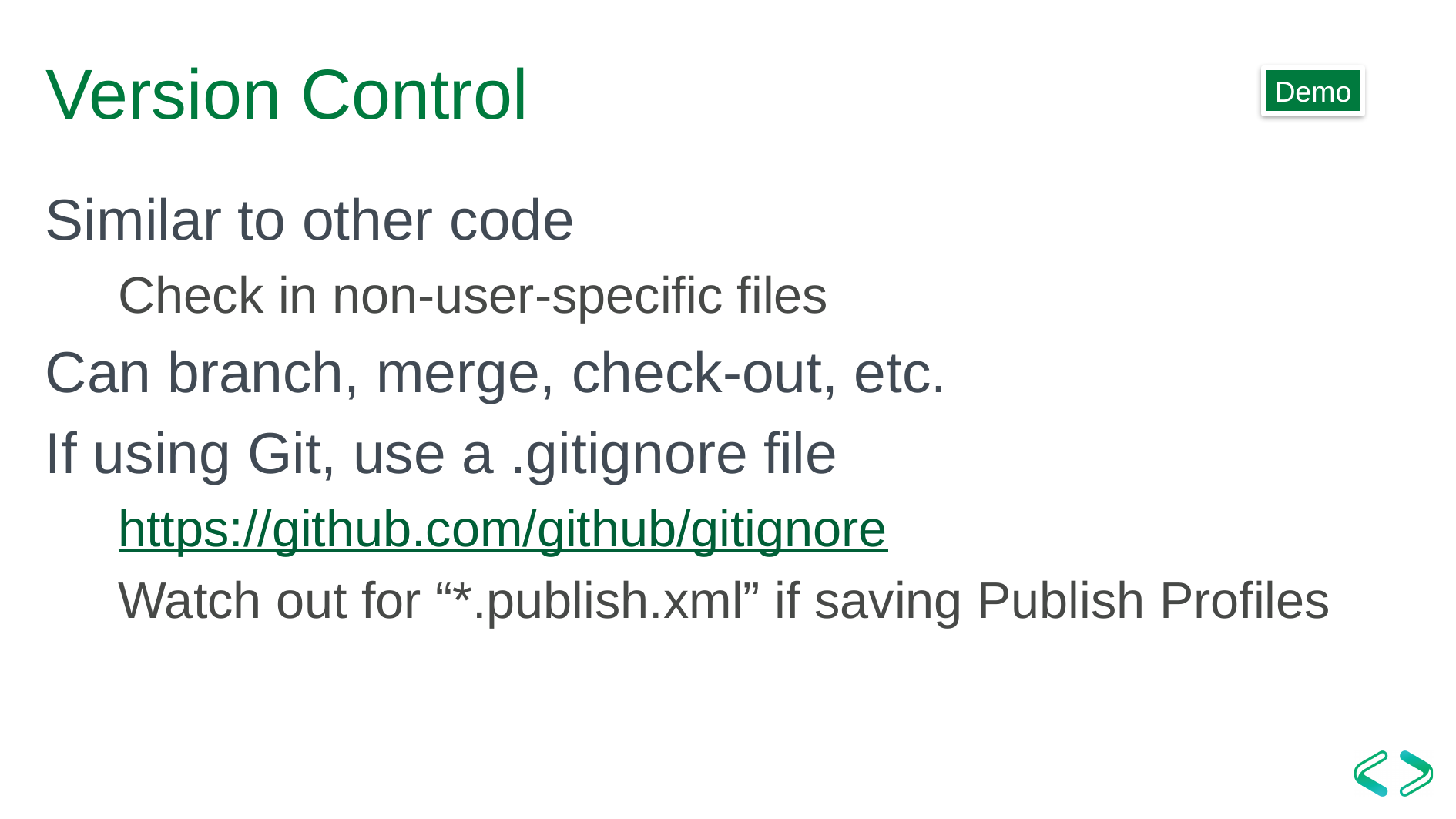

# Version Control
Demo
Similar to other code
Check in non-user-specific files
Can branch, merge, check-out, etc.
If using Git, use a .gitignore file
https://github.com/github/gitignore
Watch out for “*.publish.xml” if saving Publish Profiles